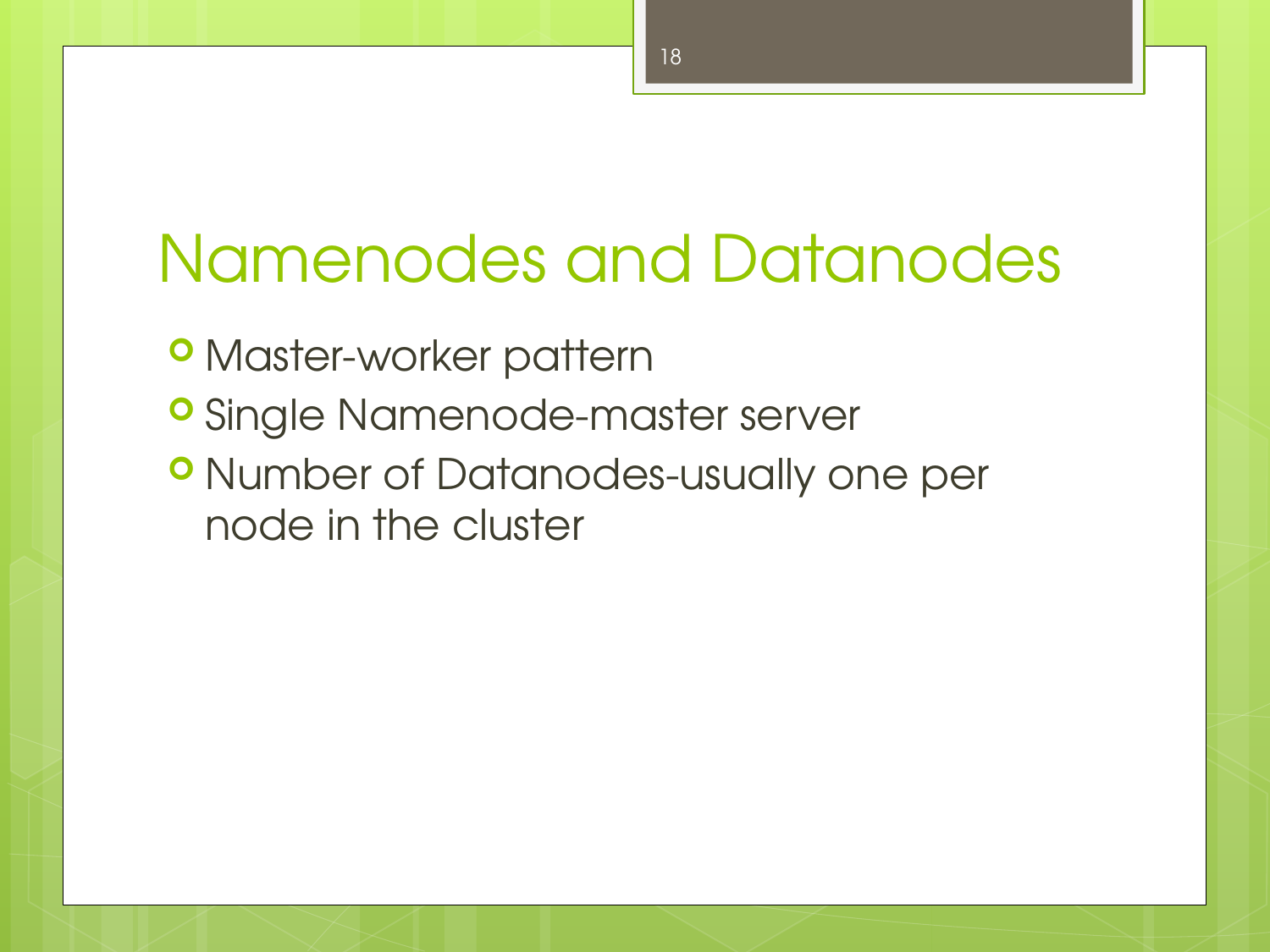

18
# Namenodes and Datanodes
Master-worker pattern
Single Namenode-master server
Number of Datanodes-usually one per node in the cluster